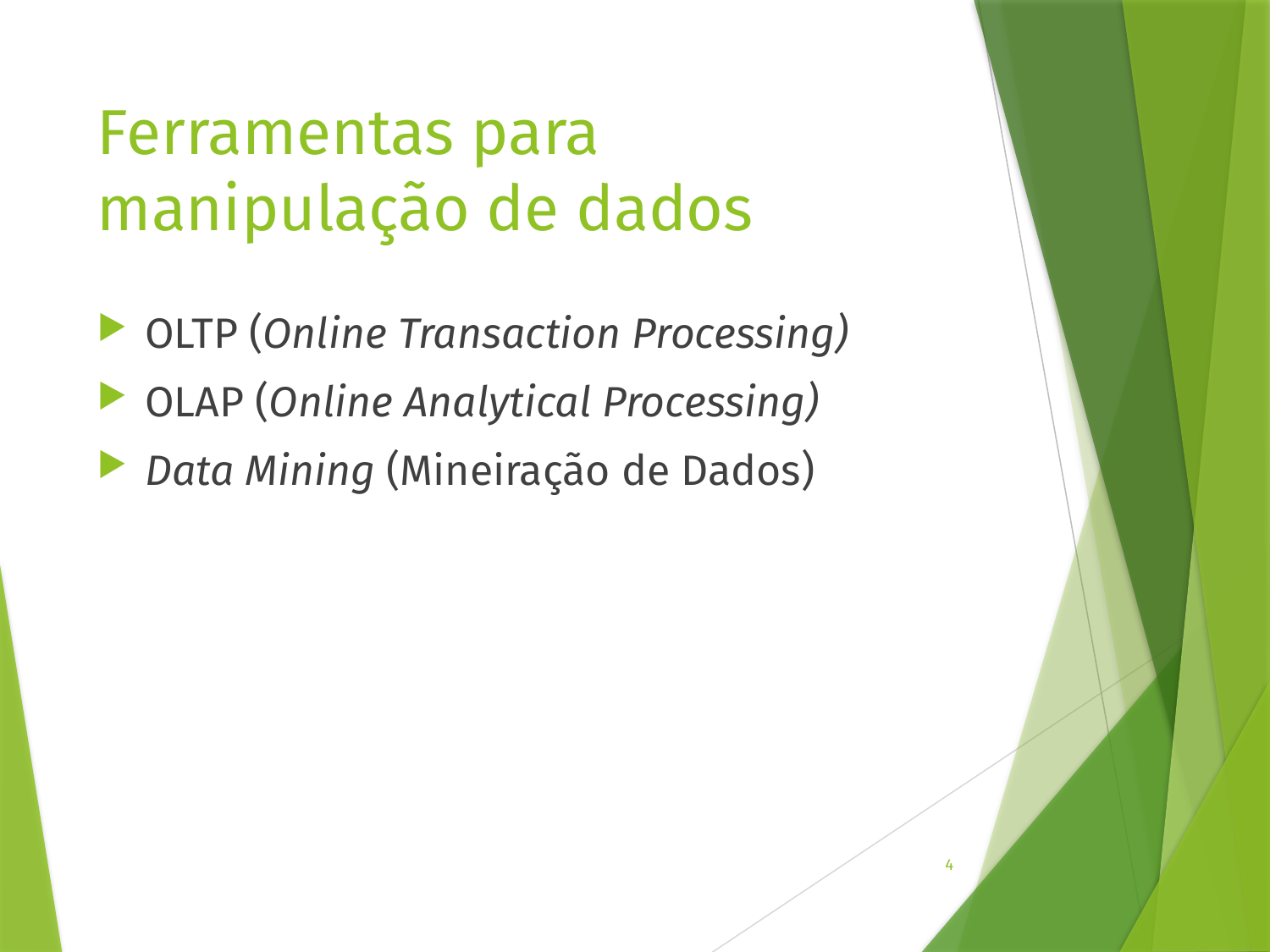

# Ferramentas para manipulação de dados
OLTP (Online Transaction Processing)
OLAP (Online Analytical Processing)
Data Mining (Mineiração de Dados)
4